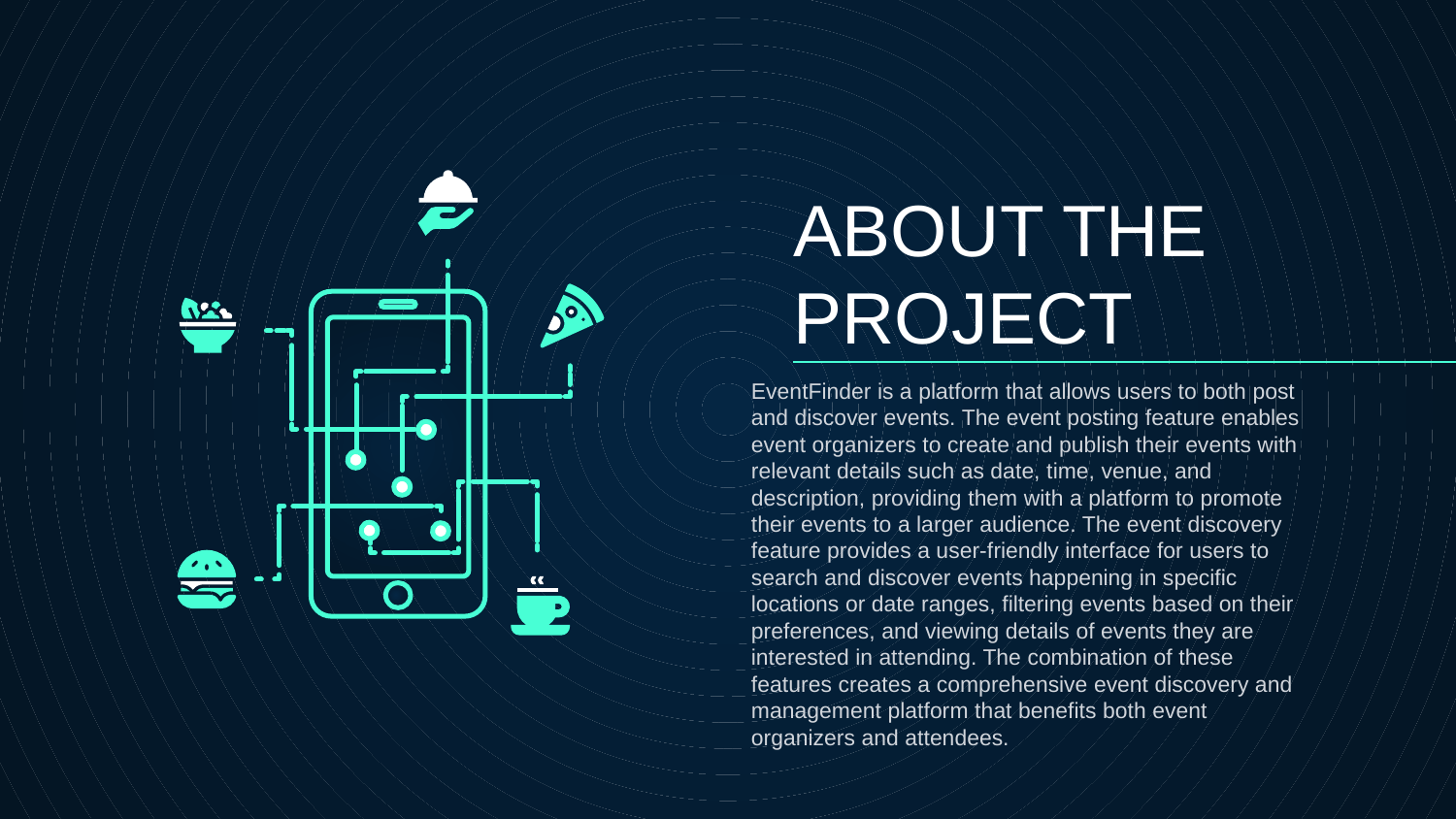

# ABOUT THE PROJECT

EventFinder is a platform that allows users to both post and discover events. The event posting feature enables event organizers to create and publish their events with relevant details such as date, time, venue, and description, providing them with a platform to promote their events to a larger audience. The event discovery feature provides a user-friendly interface for users to search and discover events happening in specific locations or date ranges, filtering events based on their preferences, and viewing details of events they are interested in attending. The combination of these features creates a comprehensive event discovery and management platform that benefits both event organizers and attendees.